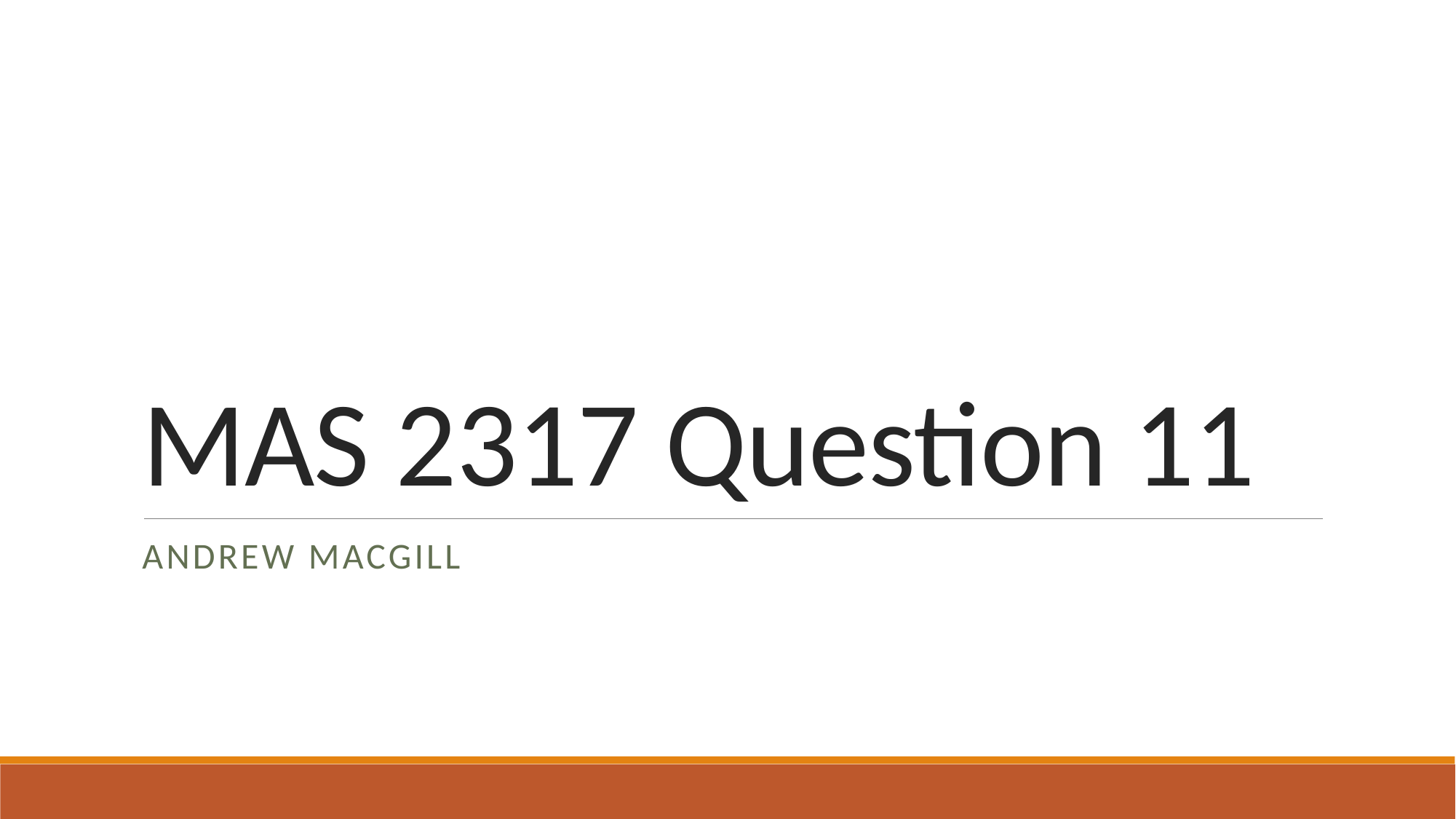

# MAS 2317 Question 11
Andrew macgill